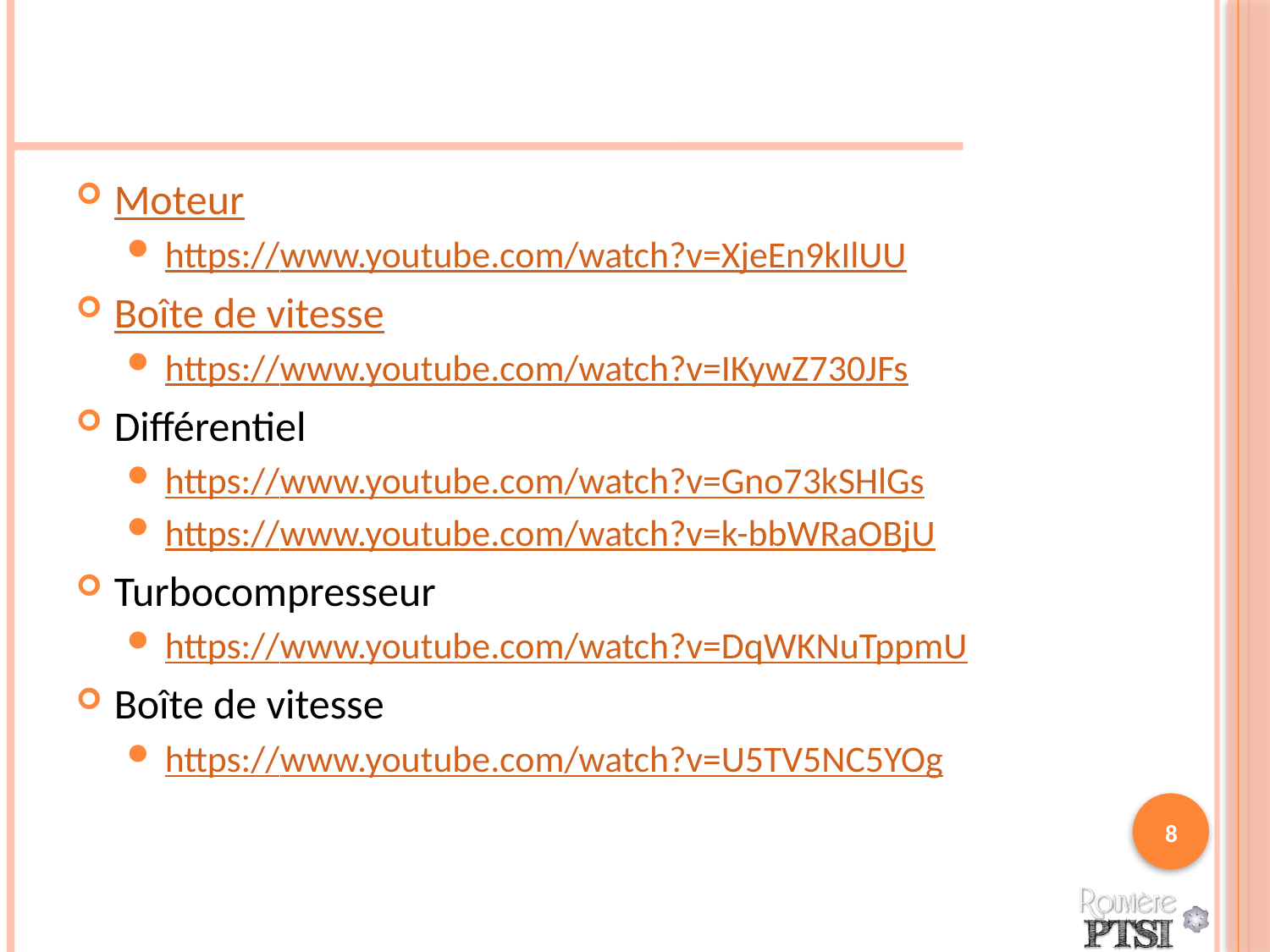

#
Moteur
https://www.youtube.com/watch?v=XjeEn9kIlUU
Boîte de vitesse
https://www.youtube.com/watch?v=IKywZ730JFs
Différentiel
https://www.youtube.com/watch?v=Gno73kSHlGs
https://www.youtube.com/watch?v=k-bbWRaOBjU
Turbocompresseur
https://www.youtube.com/watch?v=DqWKNuTppmU
Boîte de vitesse
https://www.youtube.com/watch?v=U5TV5NC5YOg
8